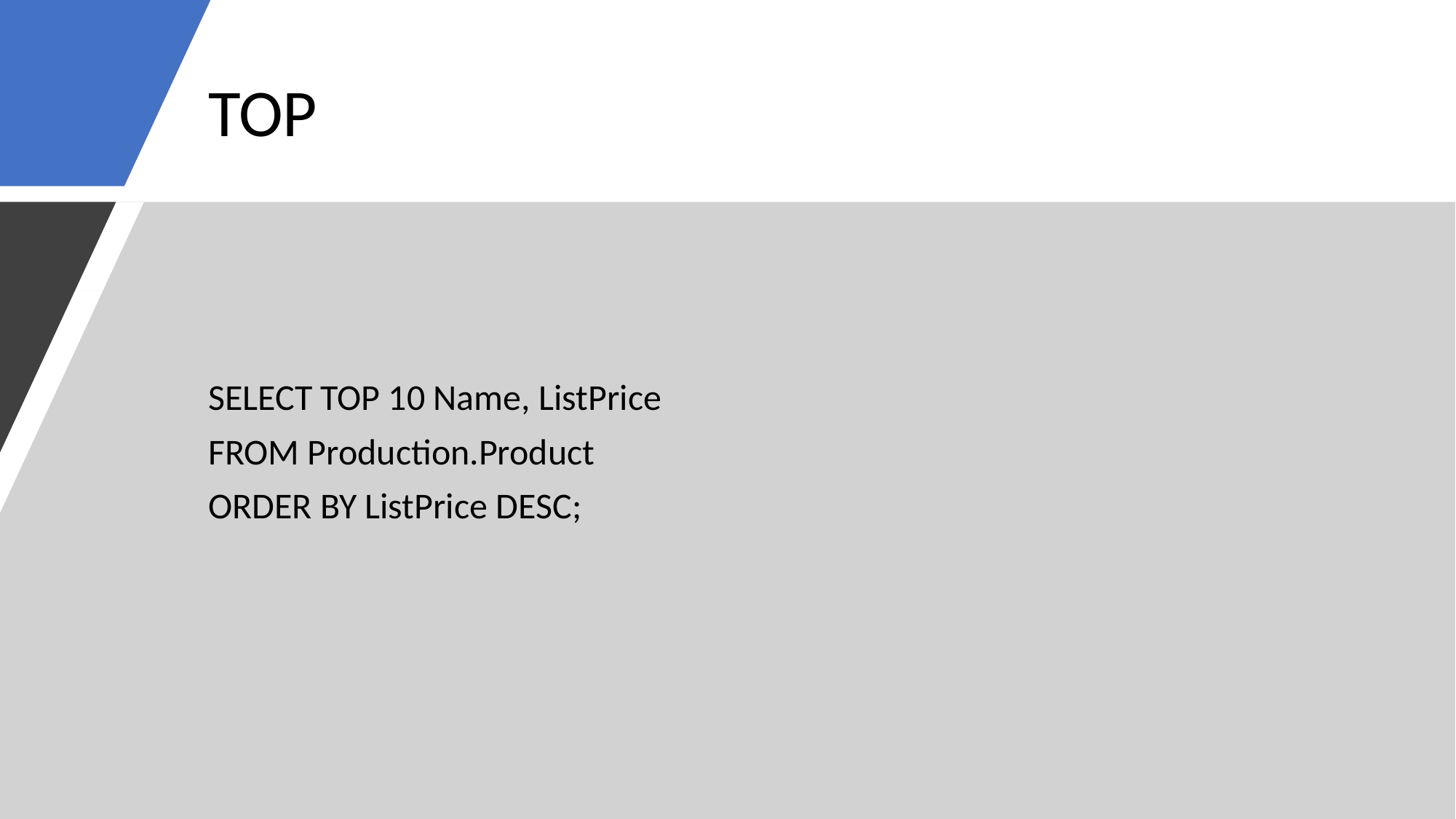

# TOP

SELECT TOP 10 Name, ListPrice
FROM Production.Product
ORDER BY ListPrice DESC;